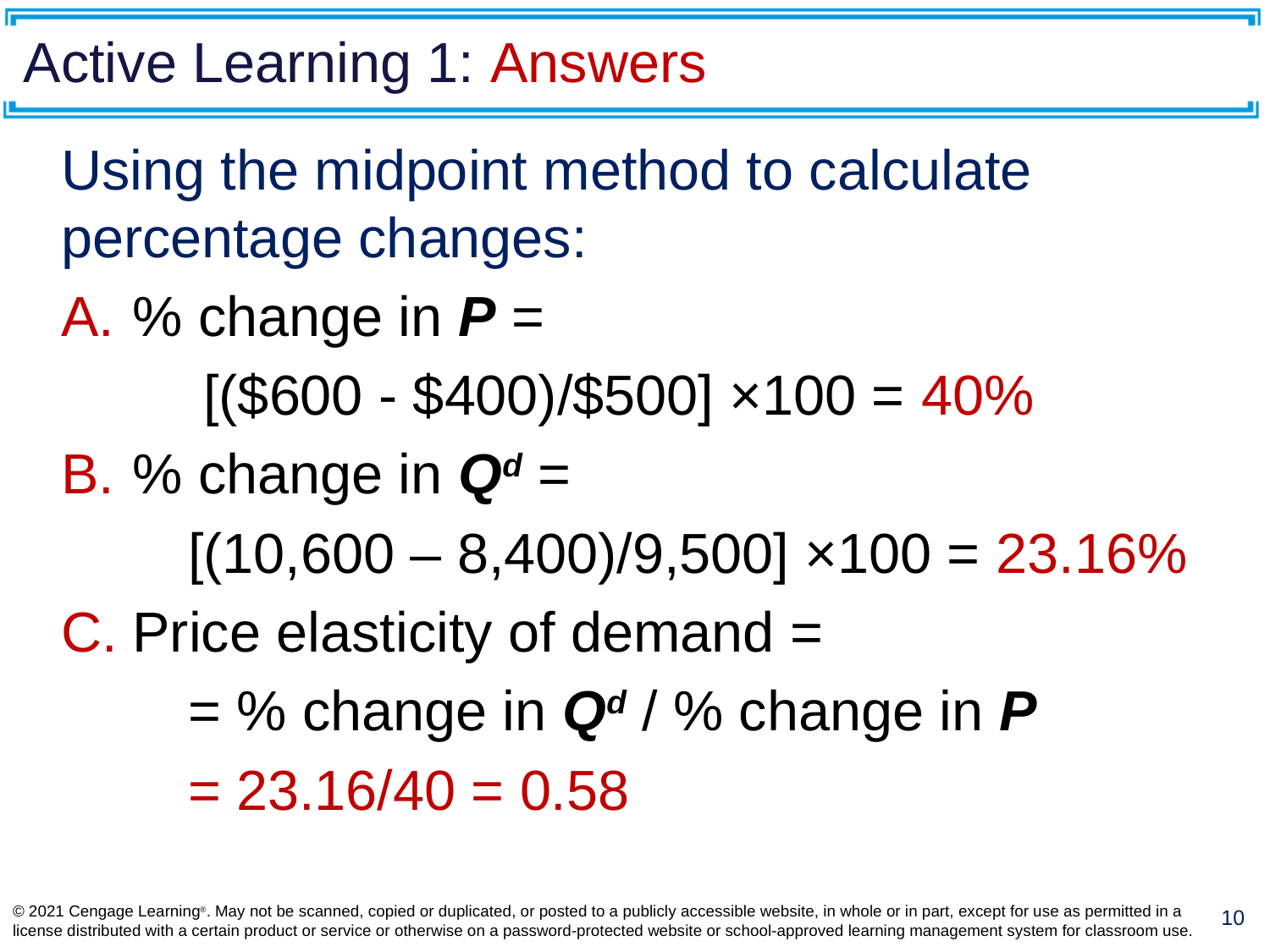

# Active Learning 1: Answers
Using the midpoint method to calculate percentage changes:
% change in P =
	 [($600 - $400)/$500] ×100 = 40%
% change in Qd =
	[(10,600 – 8,400)/9,500] ×100 = 23.16%
Price elasticity of demand =
	= % change in Qd / % change in P
	= 23.16/40 = 0.58
© 2021 Cengage Learning®. May not be scanned, copied or duplicated, or posted to a publicly accessible website, in whole or in part, except for use as permitted in a license distributed with a certain product or service or otherwise on a password-protected website or school-approved learning management system for classroom use.
10